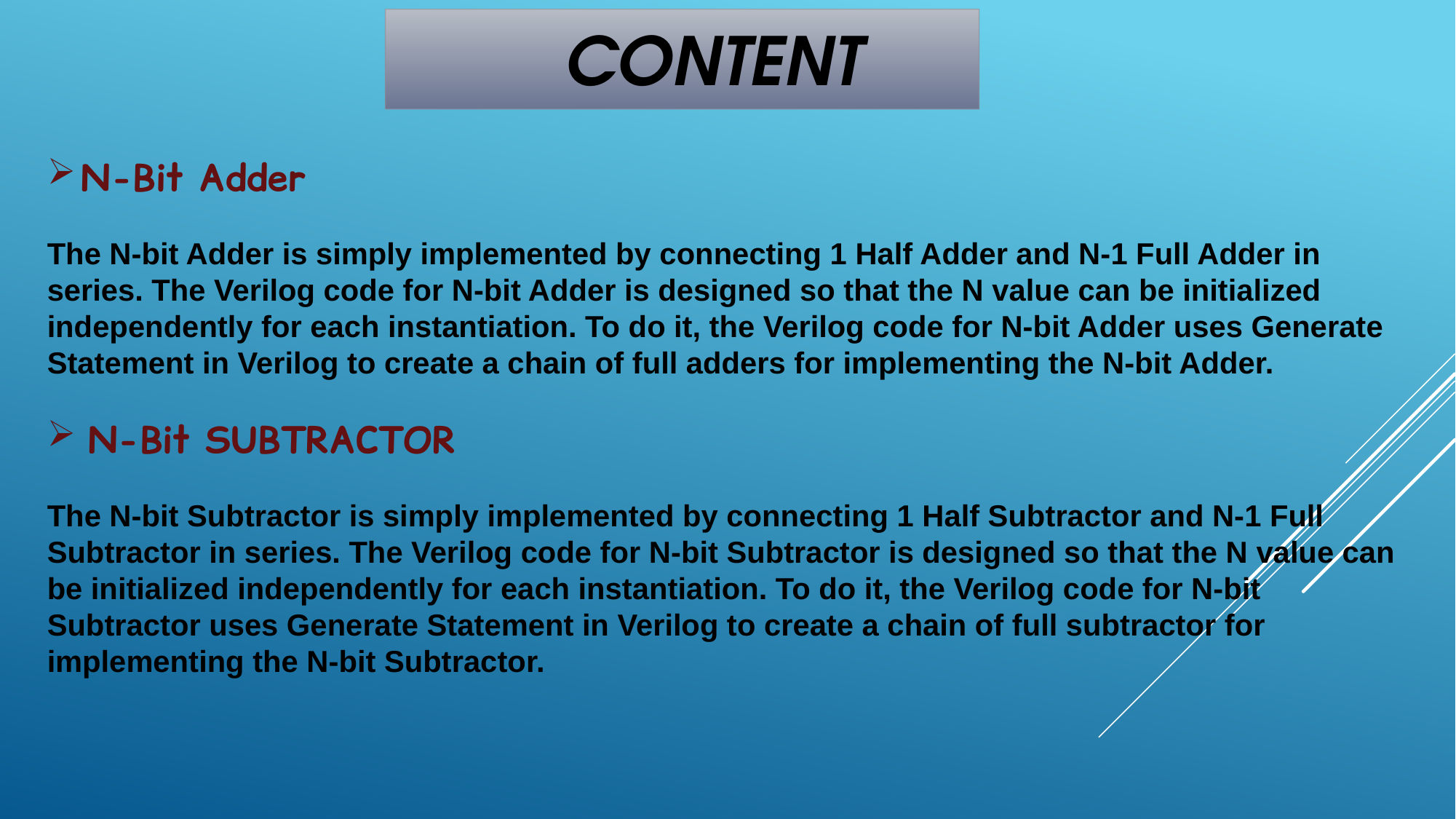

CONTENT
N-Bit Adder

The N-bit Adder is simply implemented by connecting 1 Half Adder and N-1 Full Adder in series. The Verilog code for N-bit Adder is designed so that the N value can be initialized independently for each instantiation. To do it, the Verilog code for N-bit Adder uses Generate Statement in Verilog to create a chain of full adders for implementing the N-bit Adder.

N-Bit SUBTRACTOR

The N-bit Subtractor is simply implemented by connecting 1 Half Subtractor and N-1 Full Subtractor in series. The Verilog code for N-bit Subtractor is designed so that the N value can be initialized independently for each instantiation. To do it, the Verilog code for N-bit Subtractor uses Generate Statement in Verilog to create a chain of full subtractor for implementing the N-bit Subtractor.